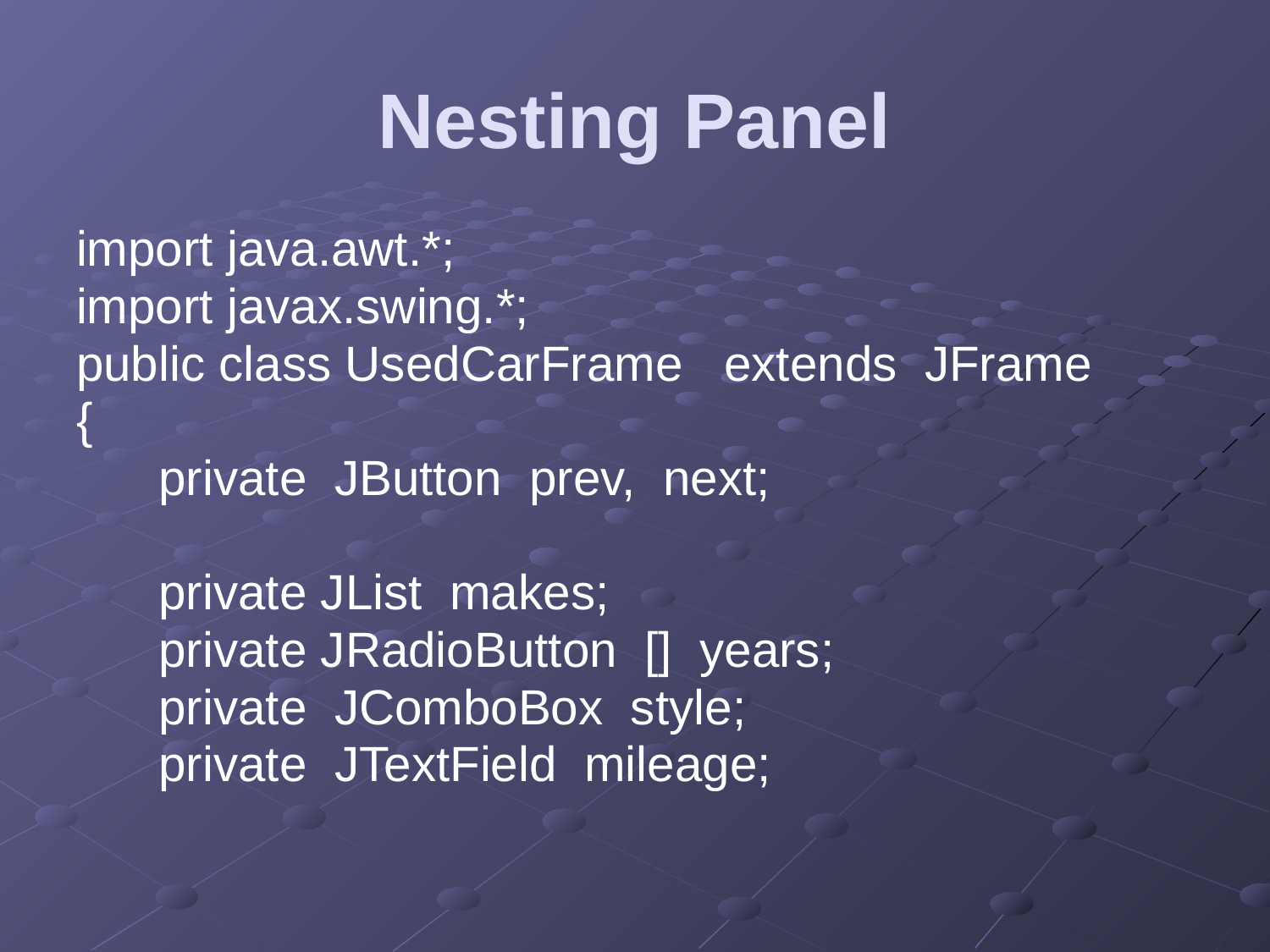

# Nesting Panel
import java.awt.*;
import javax.swing.*;
public class UsedCarFrame   extends  JFrame
{
      private  JButton  prev,  next;

      private JList  makes;
      private JRadioButton  []  years;
      private  JComboBox  style;
      private  JTextField  mileage;